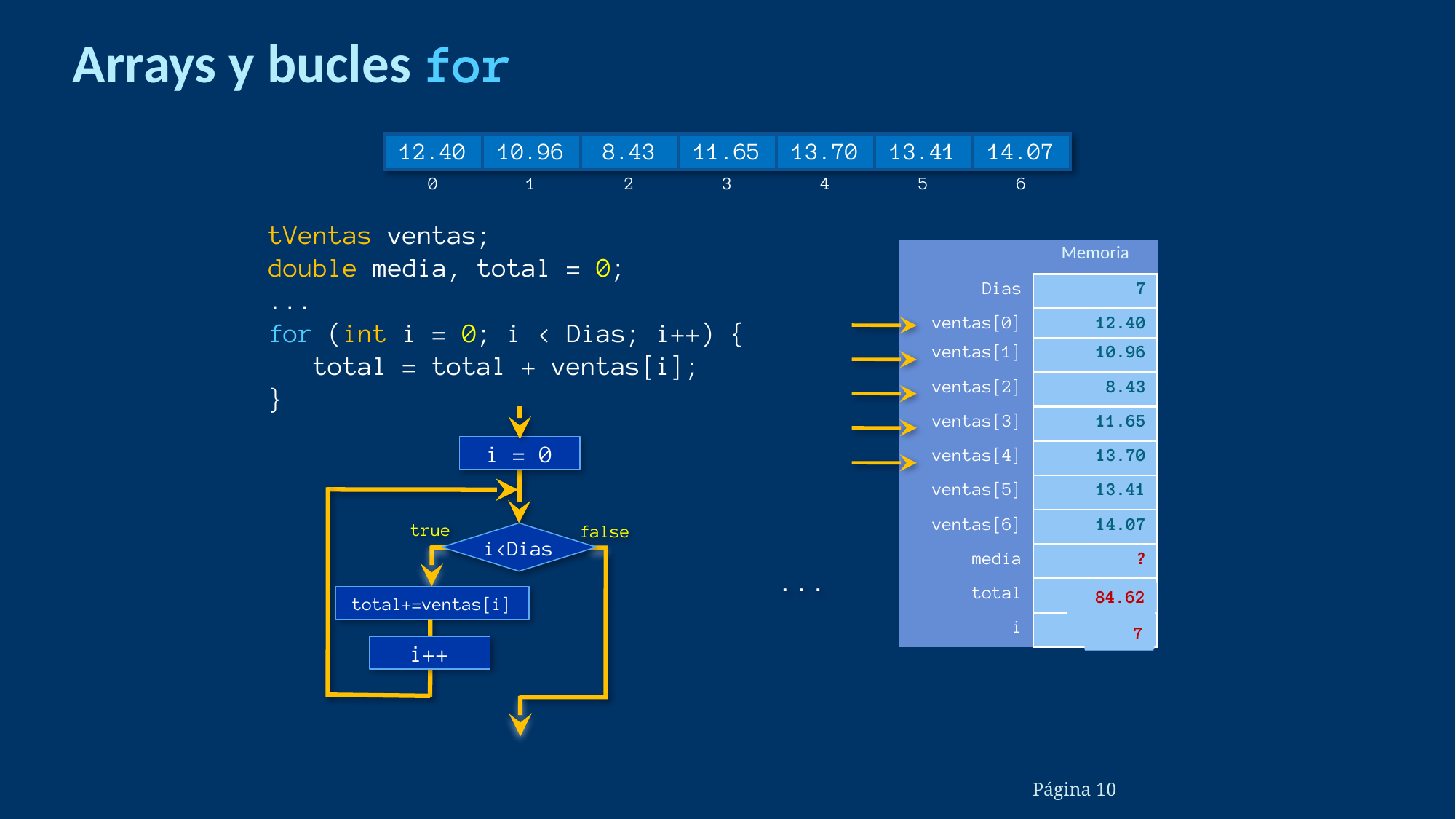

# Arrays y bucles for

tVentas ventas;
double media, total = 0;
...
for (int i = 0; i < Dias; i++) {
   total = total + ventas[i];
}
| 12.40 | 10.96 | 8.43 | 11.65 | 13.70 | 13.41 | 14.07 |
| --- | --- | --- | --- | --- | --- | --- |
| 0 | 1 | 2 | 3 | 4 | 5 | 6 |
|  | Memoria |
| --- | --- |
| Dias | 7 |
| ventas[0] | 12.40 |
| ventas[1] | 10.96 |
| ventas[2] | 8.43 |
| ventas[3] | 11.65 |
| ventas[4] | 13.70 |
| ventas[5] | 13.41 |
| ventas[6] | 14.07 |
| media | ? |
| total | 0.00 |
| i | 0 |
i = 0
i<Dias
i++
true
total+=ventas[i]
false
...
84.62
7
23.36
2
31.79
3
12.40
1
43.44
4
ISFTN151 – AS AyED I
Página 10